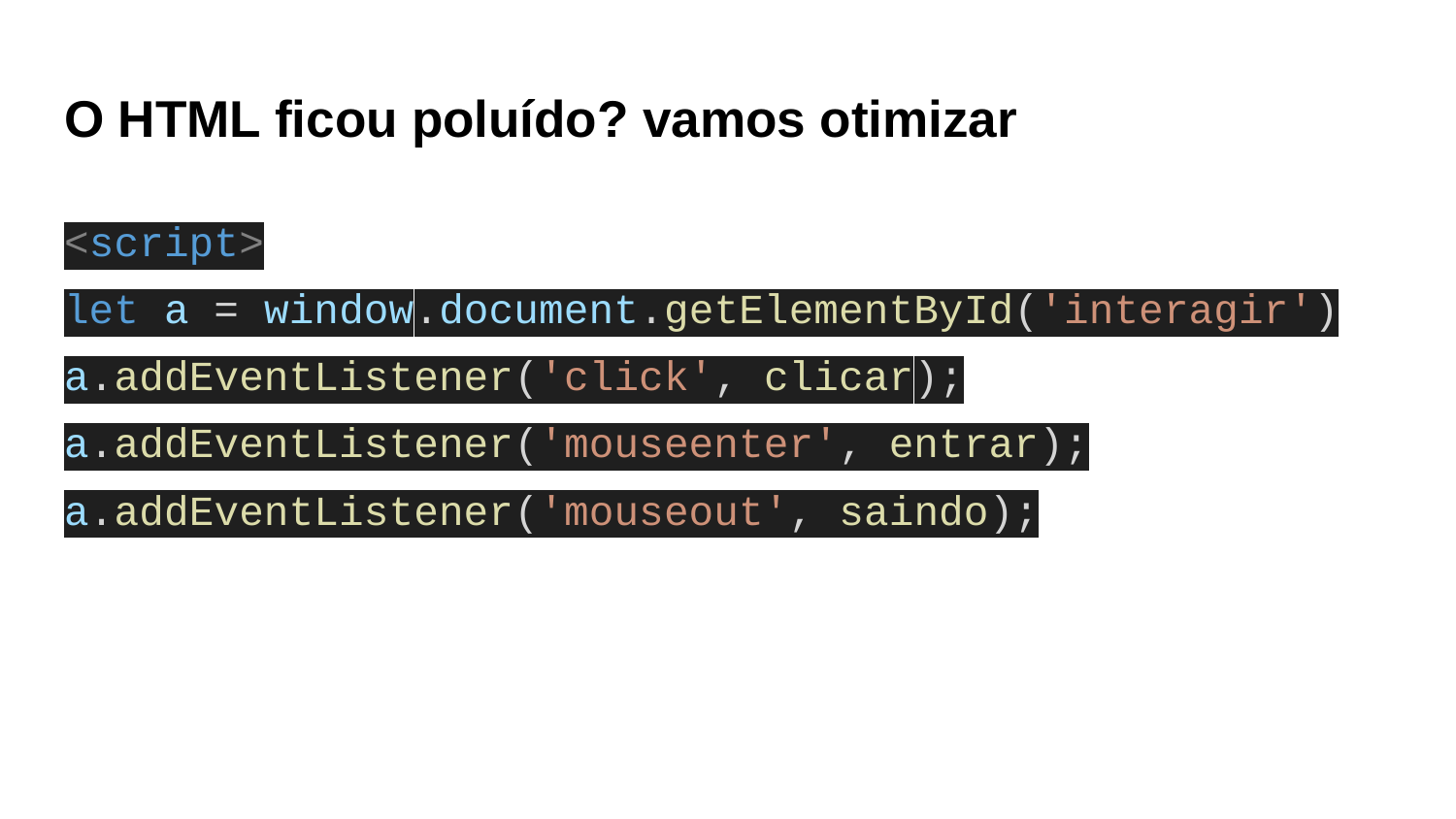

# O HTML ficou poluído? vamos otimizar
<script>
let a = window.document.getElementById('interagir')
a.addEventListener('click', clicar);
a.addEventListener('mouseenter', entrar);
a.addEventListener('mouseout', saindo);